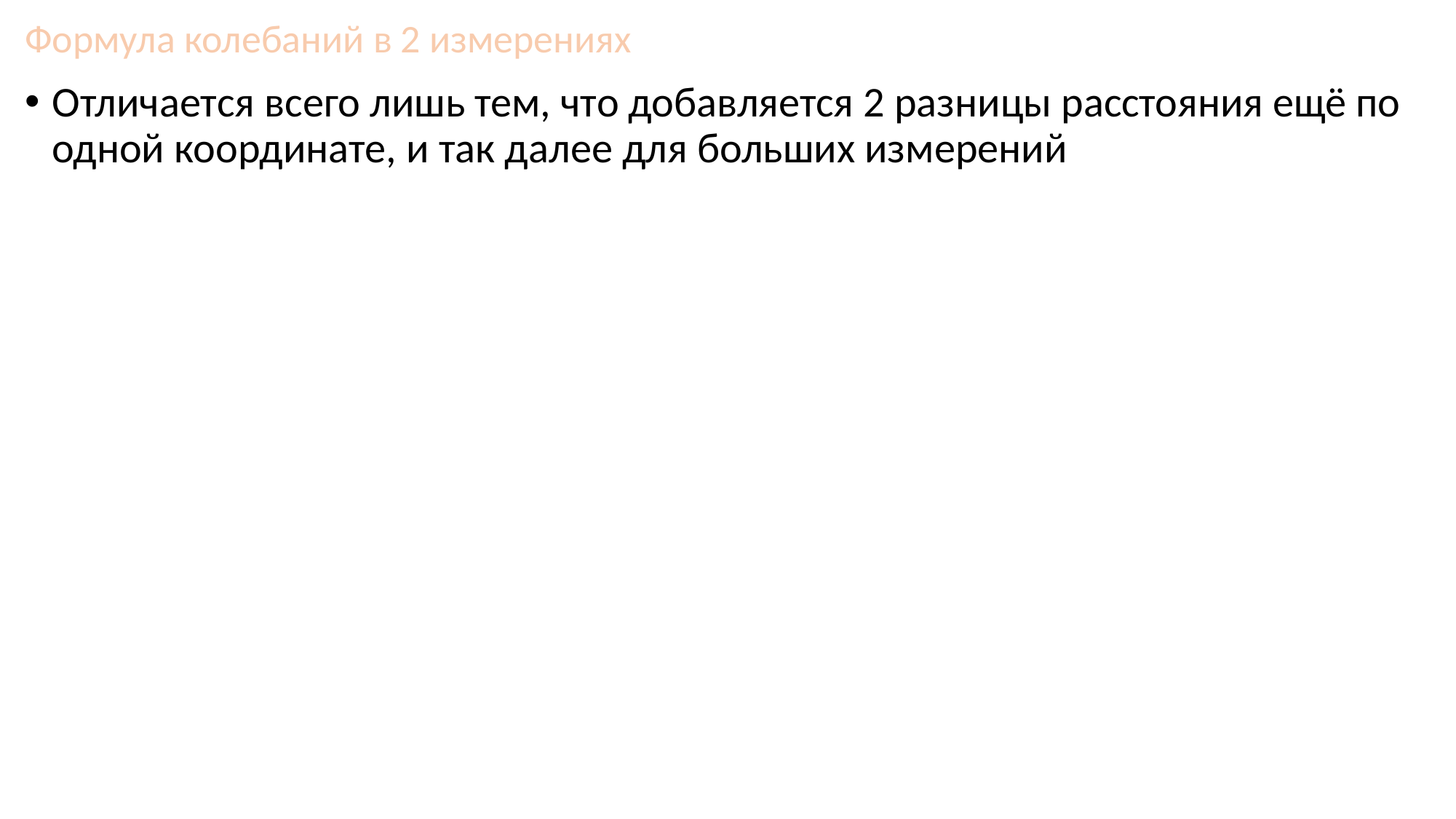

# Формула колебаний в 2 измерениях
Отличается всего лишь тем, что добавляется 2 разницы расстояния ещё по одной координате, и так далее для больших измерений